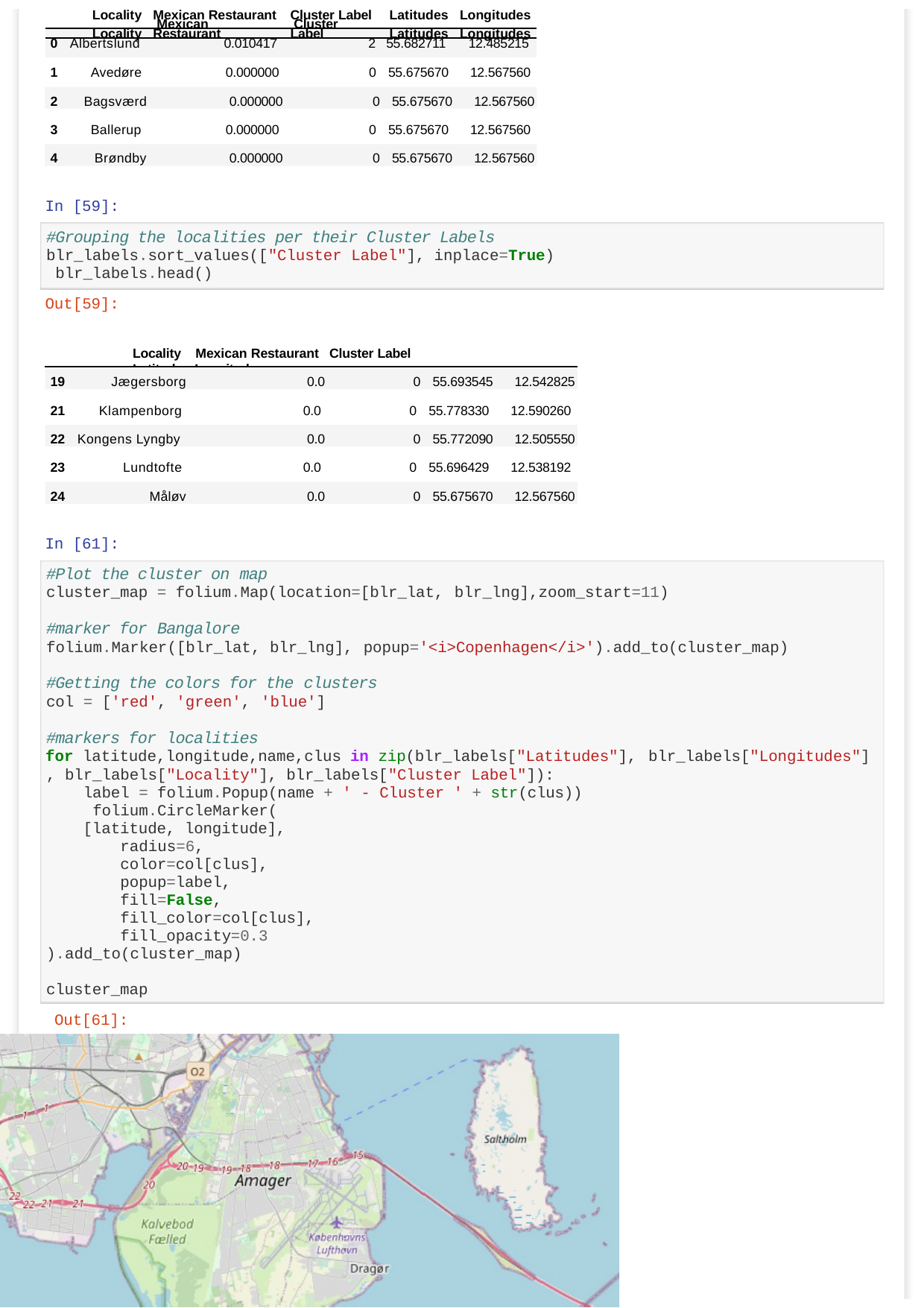

Locality  Locality
Mexican Restaurant  Mexican Restaurant
Cluster Label  Cluster Label
Latitudes  Latitudes
Longitudes  Longitudes
|  |  |  |  |  |  |
| --- | --- | --- | --- | --- | --- |
| 0 | Albertslund | 0.010417 | 2 | 55.682711 | 12.485215 |
1	Avedøre	0.000000	0   55.675670	12.567560
2	Bagsværd	0.000000	0   55.675670	12.567560
3	Ballerup	0.000000	0   55.675670	12.567560
4	Brøndby	0.000000	0   55.675670	12.567560
In [59]:
#Grouping the localities per their Cluster Labels  blr_labels.sort_values(["Cluster Label"], inplace=True)  blr_labels.head()
Out[59]:

Locality    Mexican Restaurant  Cluster Label	Latitudes Longitudes

19	Jægersborg	0.0	0   55.693545	12.542825
21	Klampenborg	0.0	0   55.778330	12.590260
22   Kongens Lyngby	0.0	0   55.772090	12.505550
23	Lundtofte	0.0	0   55.696429	12.538192
24	Måløv	0.0	0   55.675670	12.567560
In [61]:
#Plot the cluster on map
cluster_map = folium.Map(location=[blr_lat, blr_lng],zoom_start=11)

#marker for Bangalore
folium.Marker([blr_lat, blr_lng], popup='<i>Copenhagen</i>').add_to(cluster_map)

#Getting the colors for the clusters
col = ['red', 'green', 'blue']

#markers for localities
for latitude,longitude,name,clus in zip(blr_labels["Latitudes"], blr_labels["Longitudes"]
, blr_labels["Locality"], blr_labels["Cluster Label"]):  label = folium.Popup(name + ' - Cluster ' + str(clus))  folium.CircleMarker(
[latitude, longitude],  radius=6,  color=col[clus],  popup=label,  fill=False,  fill_color=col[clus],  fill_opacity=0.3
).add_to(cluster_map)
cluster_map  Out[61]:

Ma
ke this Notebook Trusted to load map
: File -> Trust Notebook